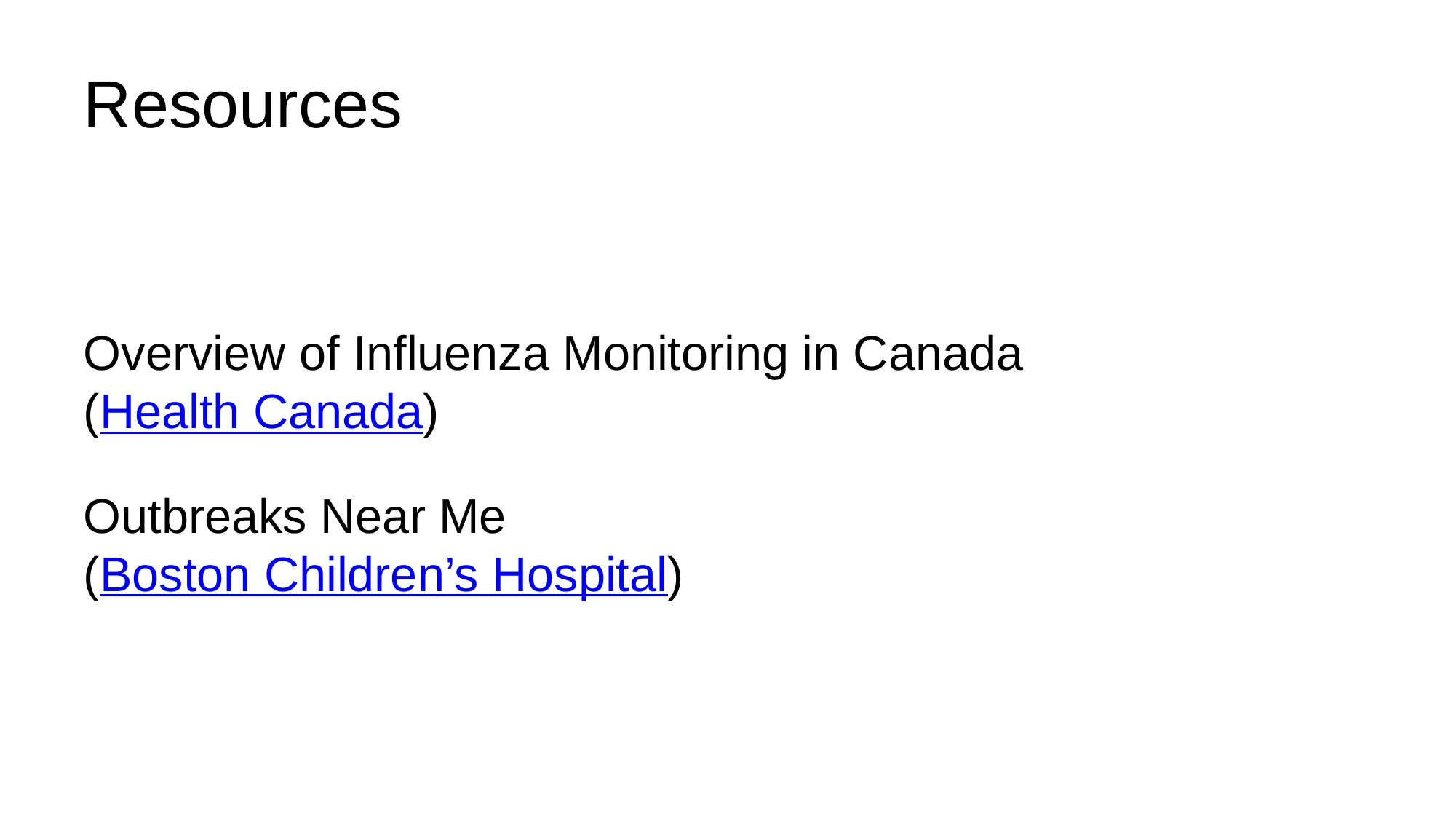

# Resources
Overview of Influenza Monitoring in Canada
(Health Canada)
Outbreaks Near Me
(Boston Children’s Hospital)